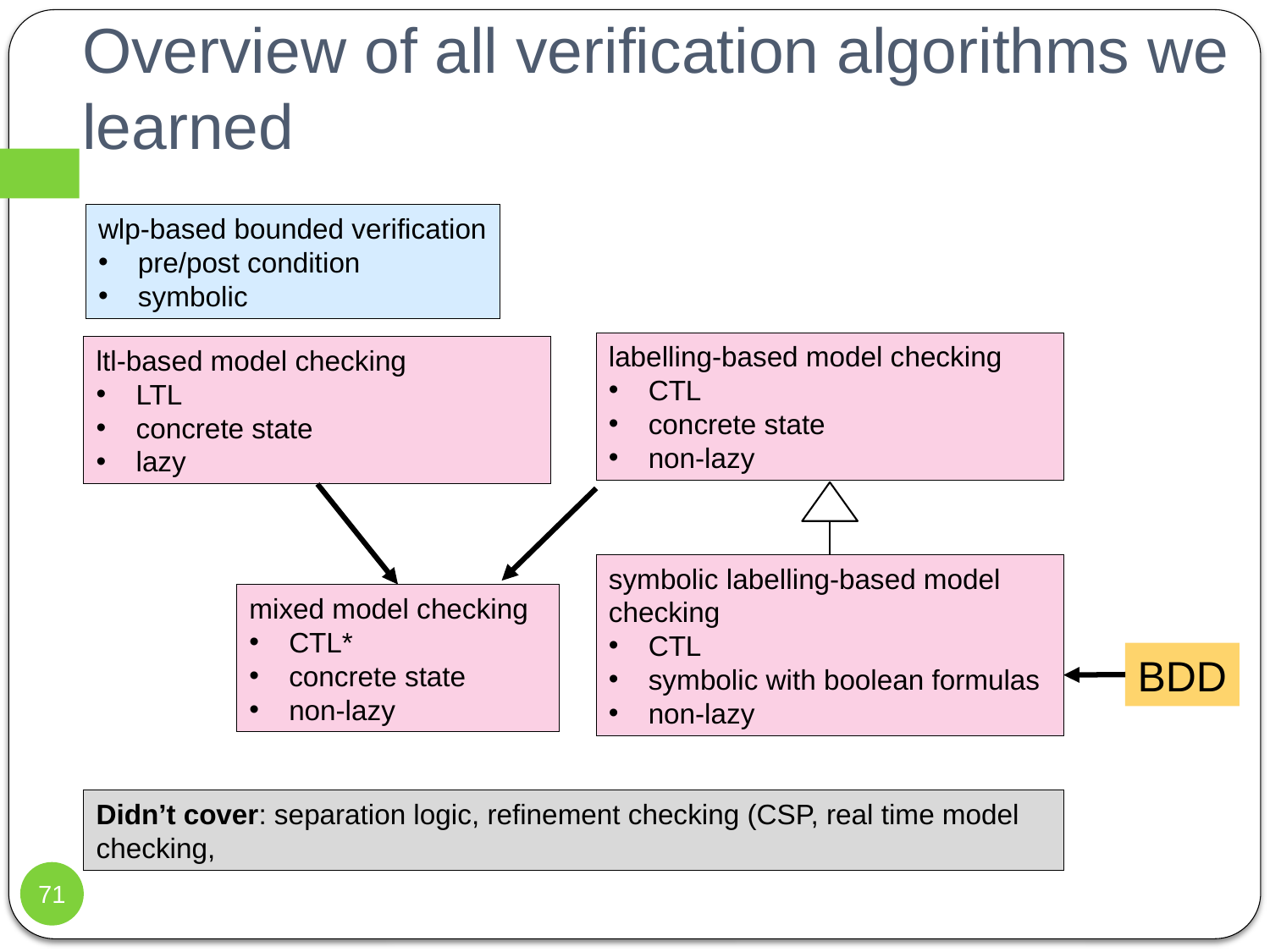

# Overview of all verification algorithms we learned
wlp-based bounded verification
pre/post condition
symbolic
automated testing backend
theorem prover backend
labelling-based model checking
CTL
concrete state
non-lazy
ltl-based model checking
LTL
concrete state
lazy

symbolic labelling-based model checking
CTL
symbolic with boolean formulas
non-lazy
mixed model checking
CTL*
concrete state
non-lazy
BDD
Didn’t cover: separation logic, refinement checking (CSP, real time model checking,
71